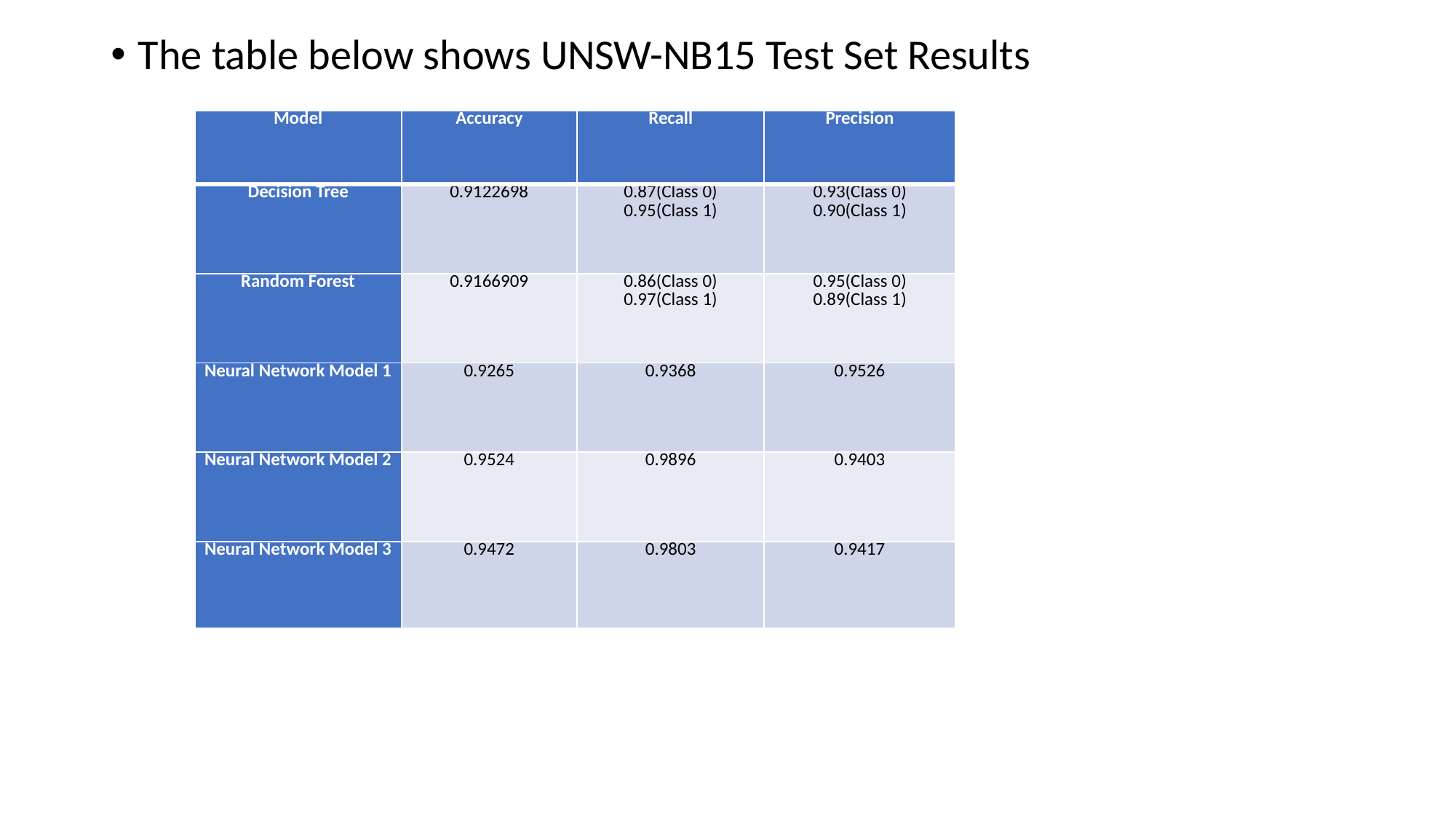

The table below shows UNSW-NB15 Test Set Results

| Model | Accuracy | Recall | Precision |
| --- | --- | --- | --- |
| Decision Tree | 0.9122698 | 0.87(Class 0) 0.95(Class 1) | 0.93(Class 0) 0.90(Class 1) |
| Random Forest | 0.9166909 | 0.86(Class 0) 0.97(Class 1) | 0.95(Class 0) 0.89(Class 1) |
| Neural Network Model 1 | 0.9265 | 0.9368 | 0.9526 |
| Neural Network Model 2 | 0.9524 | 0.9896 | 0.9403 |
| Neural Network Model 3 | 0.9472 | 0.9803 | 0.9417 |